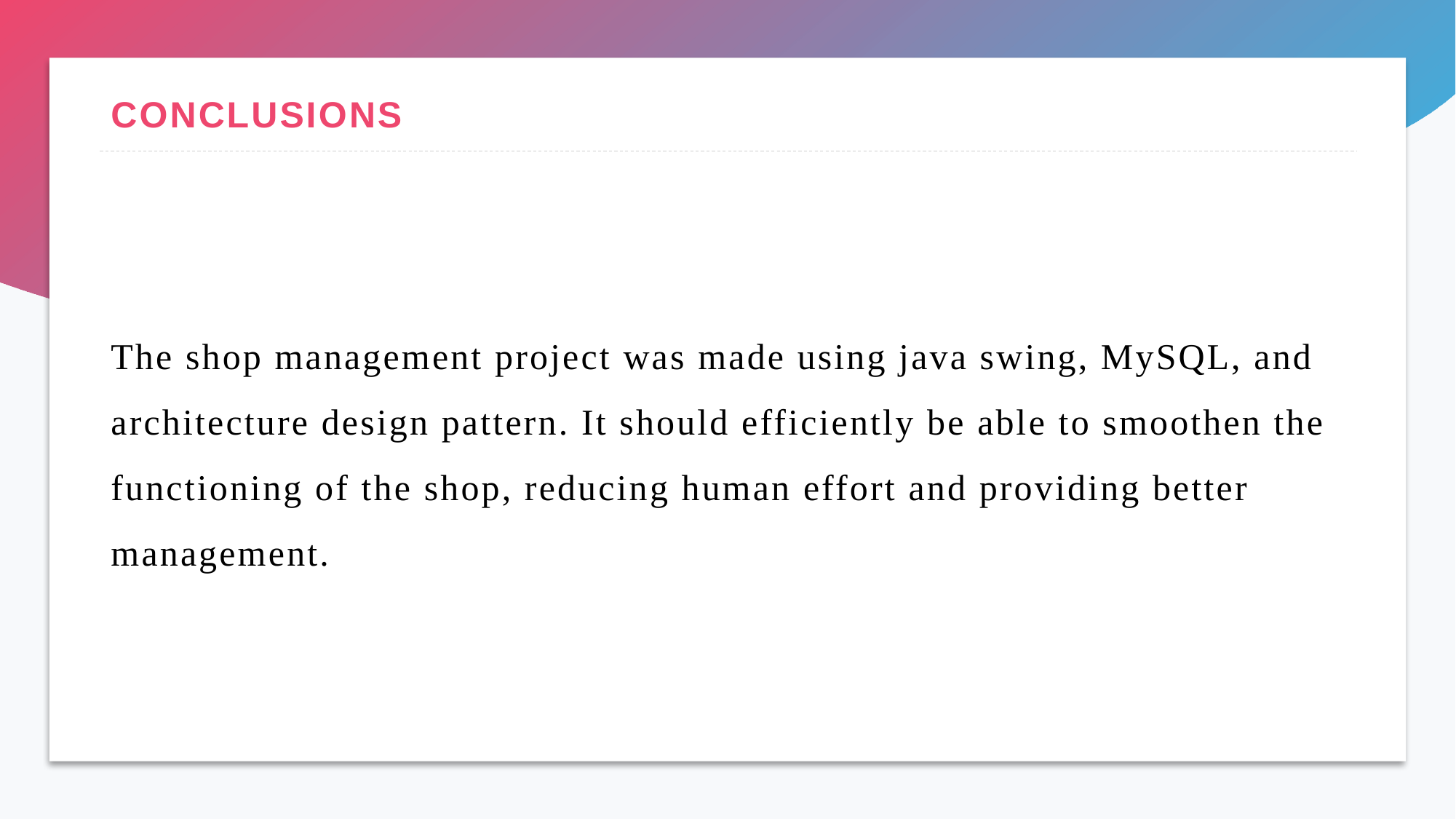

# CONCLUSIONS

The shop management project was made using java swing, MySQL, and architecture design pattern. It should efficiently be able to smoothen the functioning of the shop, reducing human effort and providing better management.